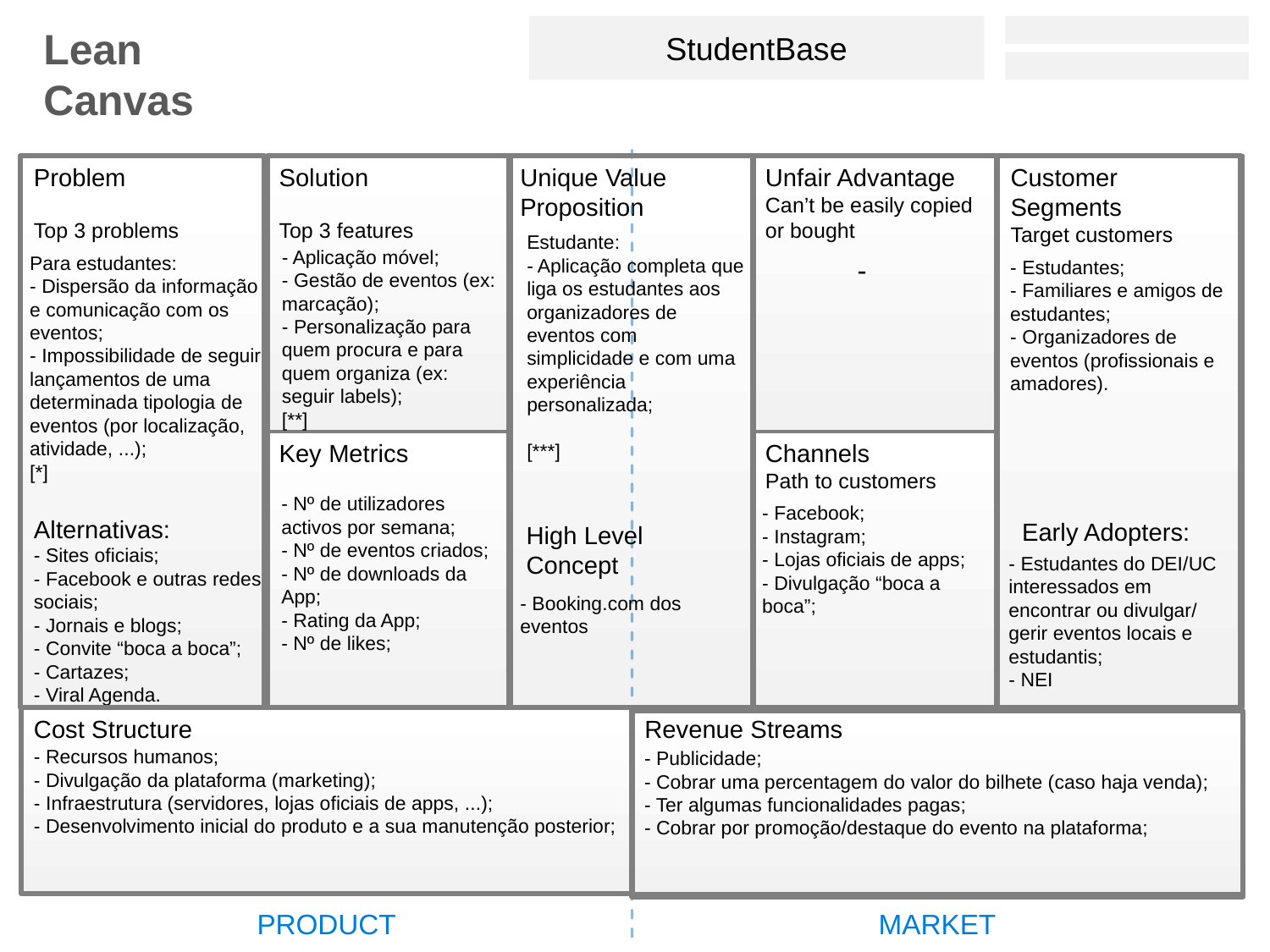

StudentBase

Lean Canvas

Problem

Top 3 problems
Solution

Top 3 features

Unique Value Proposition

Unfair Advantage
Can’t be easily copied or bought

Customer Segments
Target customers
Estudante:
- Aplicação completa que liga os estudantes aos organizadores de eventos com simplicidade e com uma experiência personalizada;

[***]
- Aplicação móvel;
- Gestão de eventos (ex: marcação);
- Personalização para quem procura e para quem organiza (ex: seguir labels);
[**]
Para estudantes:
- Dispersão da informação e comunicação com os eventos;
- Impossibilidade de seguir lançamentos de uma determinada tipologia de eventos (por localização, atividade, ...);
[*]

-
- Estudantes;
- Familiares e amigos de estudantes;
- Organizadores de eventos (profissionais e amadores).
Key Metrics
Channels
Path to customers
- Nº de utilizadores activos por semana;
- Nº de eventos criados;
- Nº de downloads da App;
- Rating da App;
- Nº de likes;
- Facebook;
- Instagram;
- Lojas oficiais de apps;
- Divulgação “boca a boca”;

Alternativas:
- Sites oficiais;
- Facebook e outras redes sociais;
- Jornais e blogs;
- Convite “boca a boca”;
- Cartazes;
- Viral Agenda.
Early Adopters:
High Level Concept

- Estudantes do DEI/UC interessados em encontrar ou divulgar/ gerir eventos locais e estudantis;
- NEI
- Booking.com dos eventos

Cost Structure

Revenue Streams

- Recursos humanos;
- Divulgação da plataforma (marketing);
- Infraestrutura (servidores, lojas oficiais de apps, ...);
- Desenvolvimento inicial do produto e a sua manutenção posterior;

- Publicidade;
- Cobrar uma percentagem do valor do bilhete (caso haja venda);
- Ter algumas funcionalidades pagas;
- Cobrar por promoção/destaque do evento na plataforma;
PRODUCT
MARKET